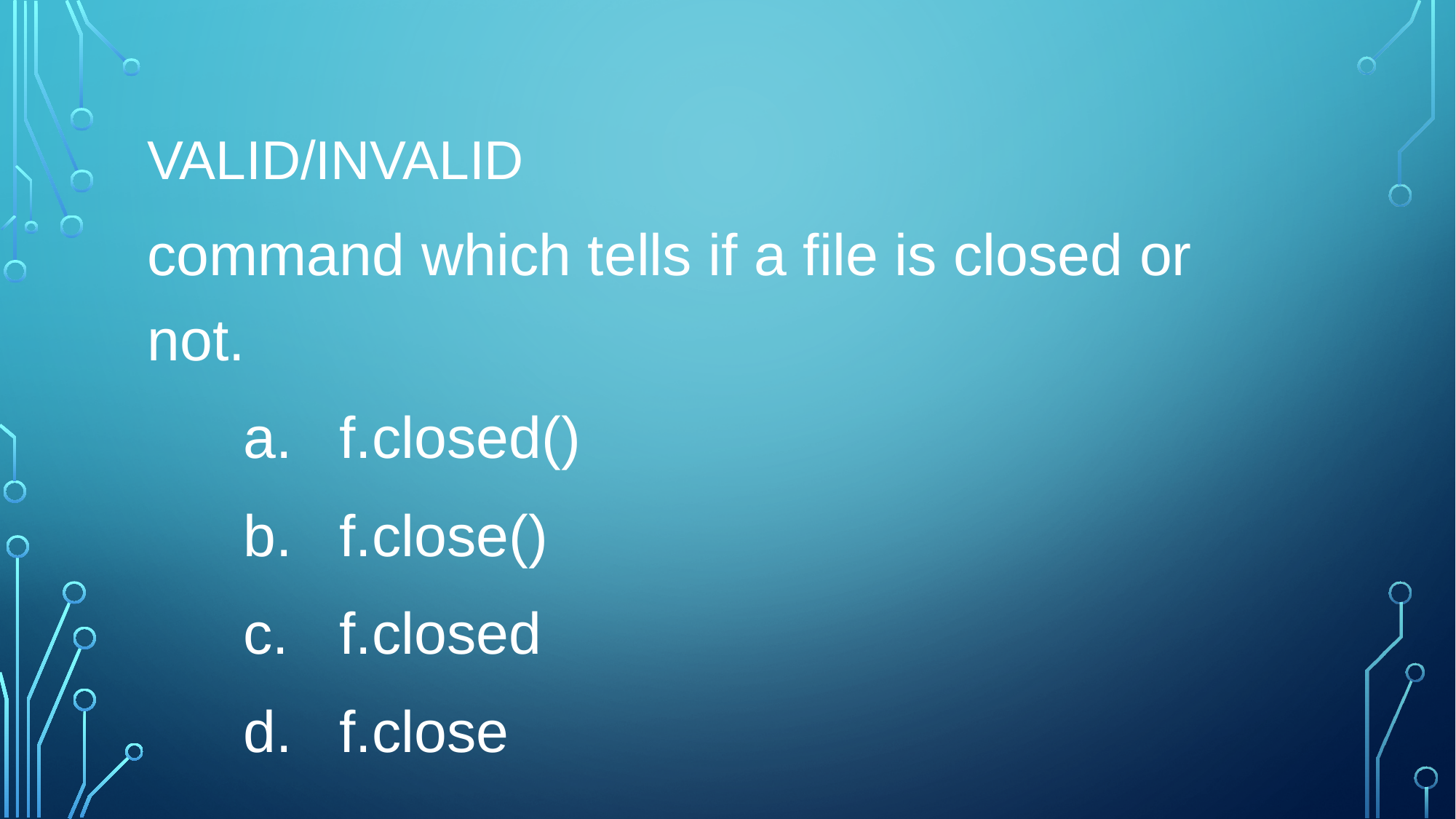

# Valid/invalid
command which tells if a file is closed or not.
	a. 	f.closed()
	b.	f.close()
	c.	f.closed
	d. 	f.close